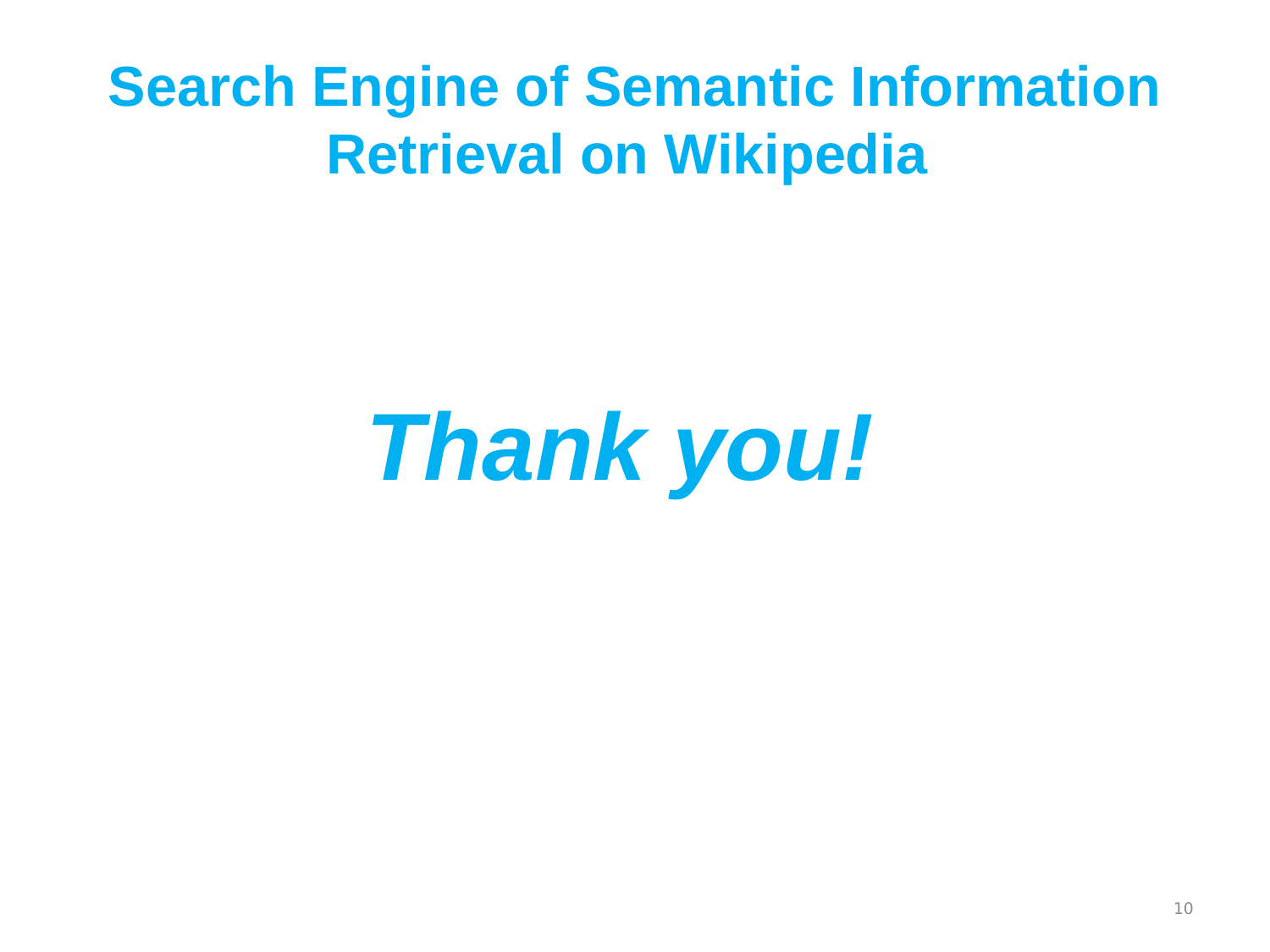

# Search Engine of Semantic Information Retrieval on Wikipedia

Thank you!

10